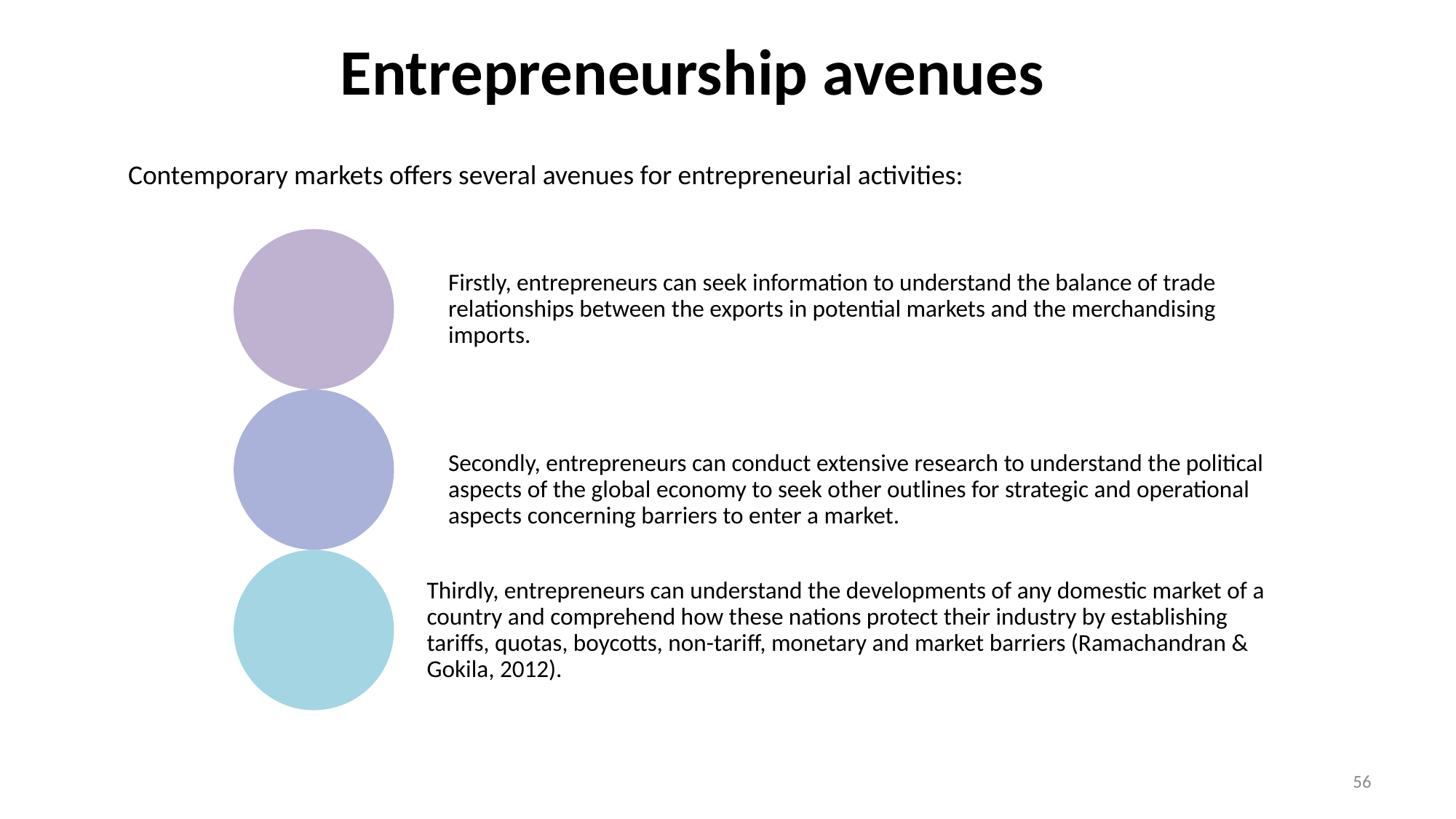

# Entrepreneurship avenues
Contemporary markets offers several avenues for entrepreneurial activities:
Firstly, entrepreneurs can seek information to understand the balance of trade relationships between the exports in potential markets and the merchandising imports.
Secondly, entrepreneurs can conduct extensive research to understand the political aspects of the global economy to seek other outlines for strategic and operational aspects concerning barriers to enter a market.
Thirdly, entrepreneurs can understand the developments of any domestic market of a country and comprehend how these nations protect their industry by establishing tariffs, quotas, boycotts, non-tariff, monetary and market barriers (Ramachandran & Gokila, 2012).
56